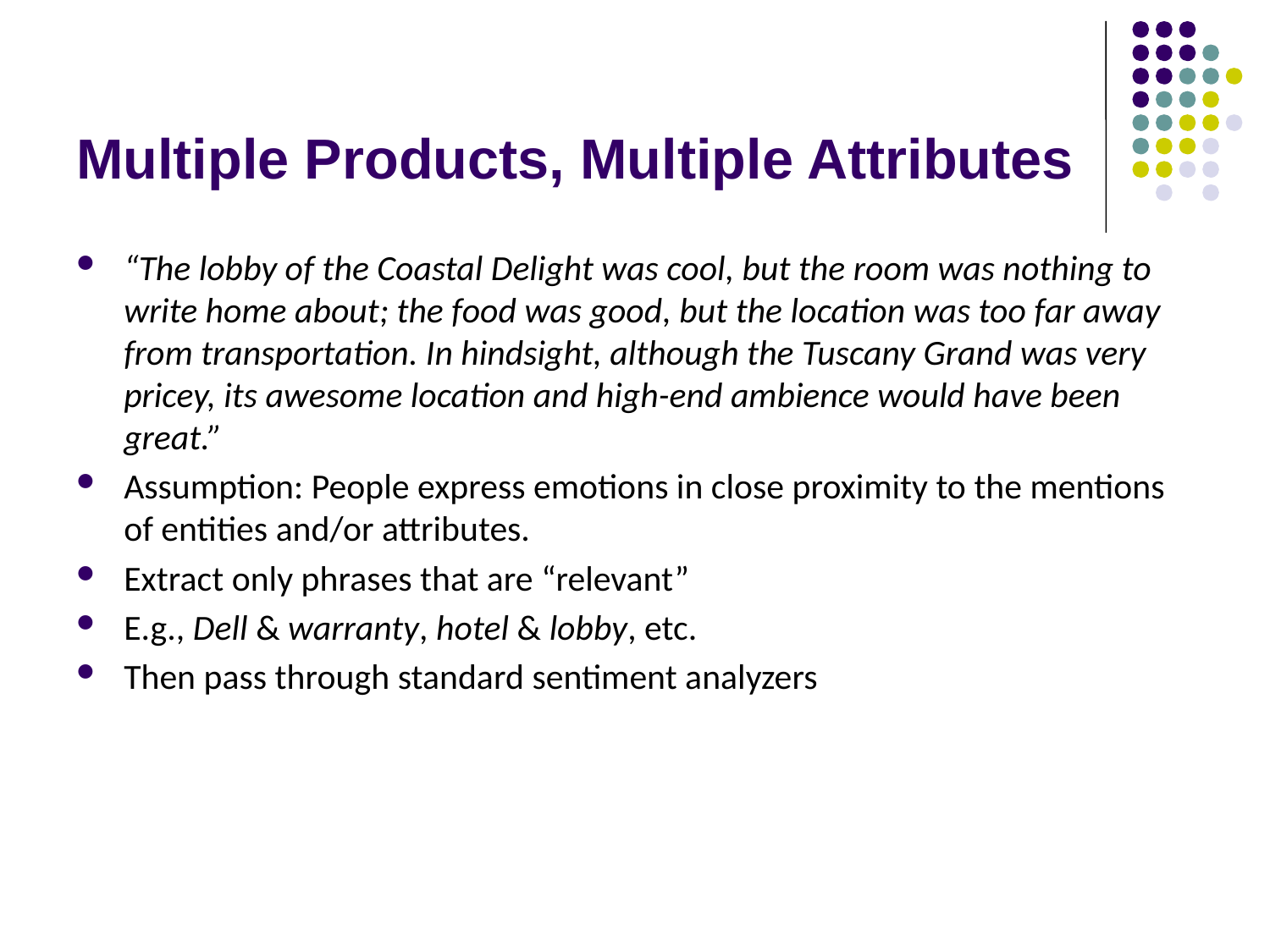

# Multiple Products, Multiple Attributes
“The lobby of the Coastal Delight was cool, but the room was nothing to write home about; the food was good, but the location was too far away from transportation. In hindsight, although the Tuscany Grand was very pricey, its awesome location and high-end ambience would have been great.”
Assumption: People express emotions in close proximity to the mentions of entities and/or attributes.
Extract only phrases that are “relevant”
E.g., Dell & warranty, hotel & lobby, etc.
Then pass through standard sentiment analyzers